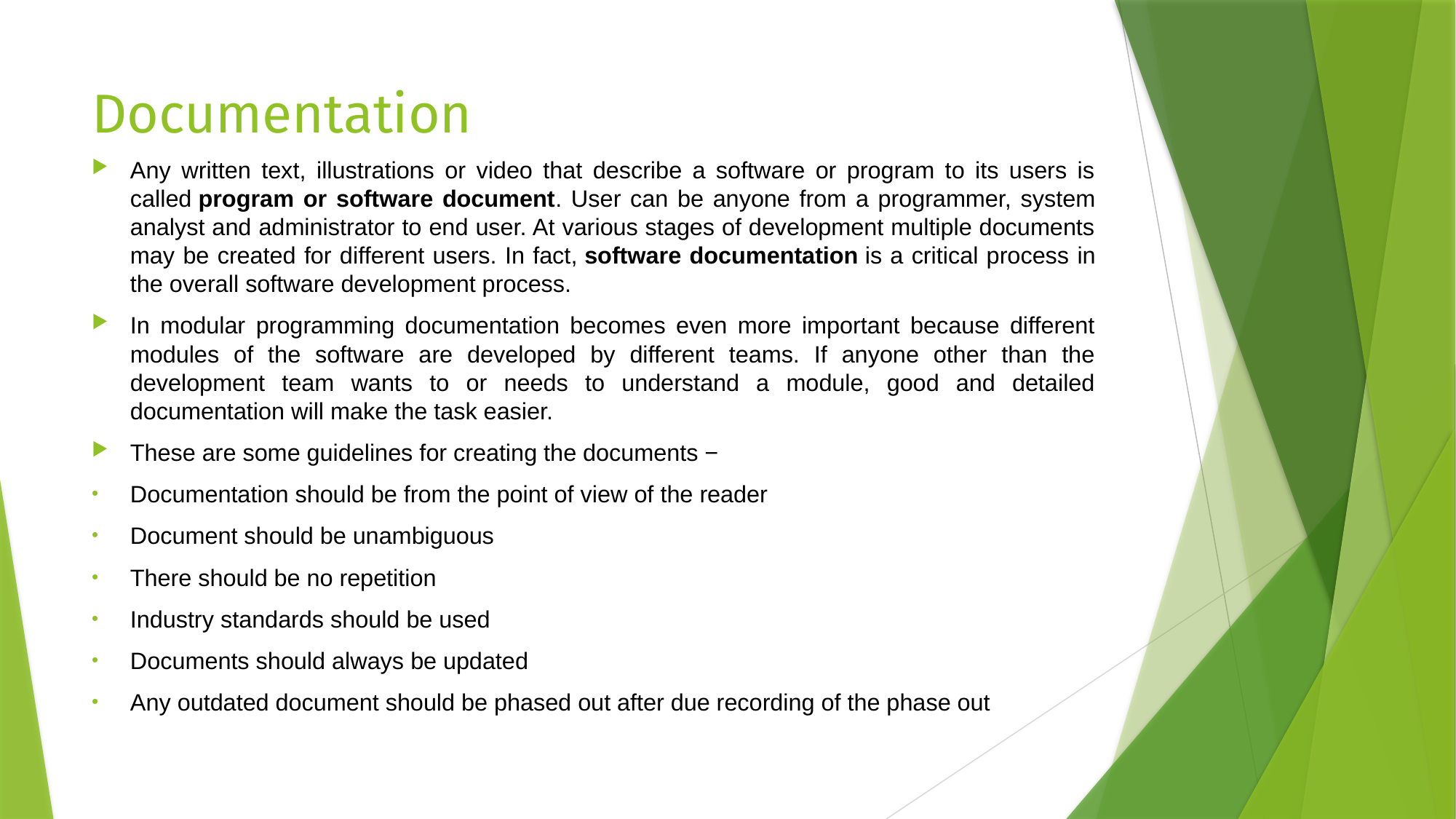

# Documentation
Any written text, illustrations or video that describe a software or program to its users is called program or software document. User can be anyone from a programmer, system analyst and administrator to end user. At various stages of development multiple documents may be created for different users. In fact, software documentation is a critical process in the overall software development process.
In modular programming documentation becomes even more important because different modules of the software are developed by different teams. If anyone other than the development team wants to or needs to understand a module, good and detailed documentation will make the task easier.
These are some guidelines for creating the documents −
Documentation should be from the point of view of the reader
Document should be unambiguous
There should be no repetition
Industry standards should be used
Documents should always be updated
Any outdated document should be phased out after due recording of the phase out